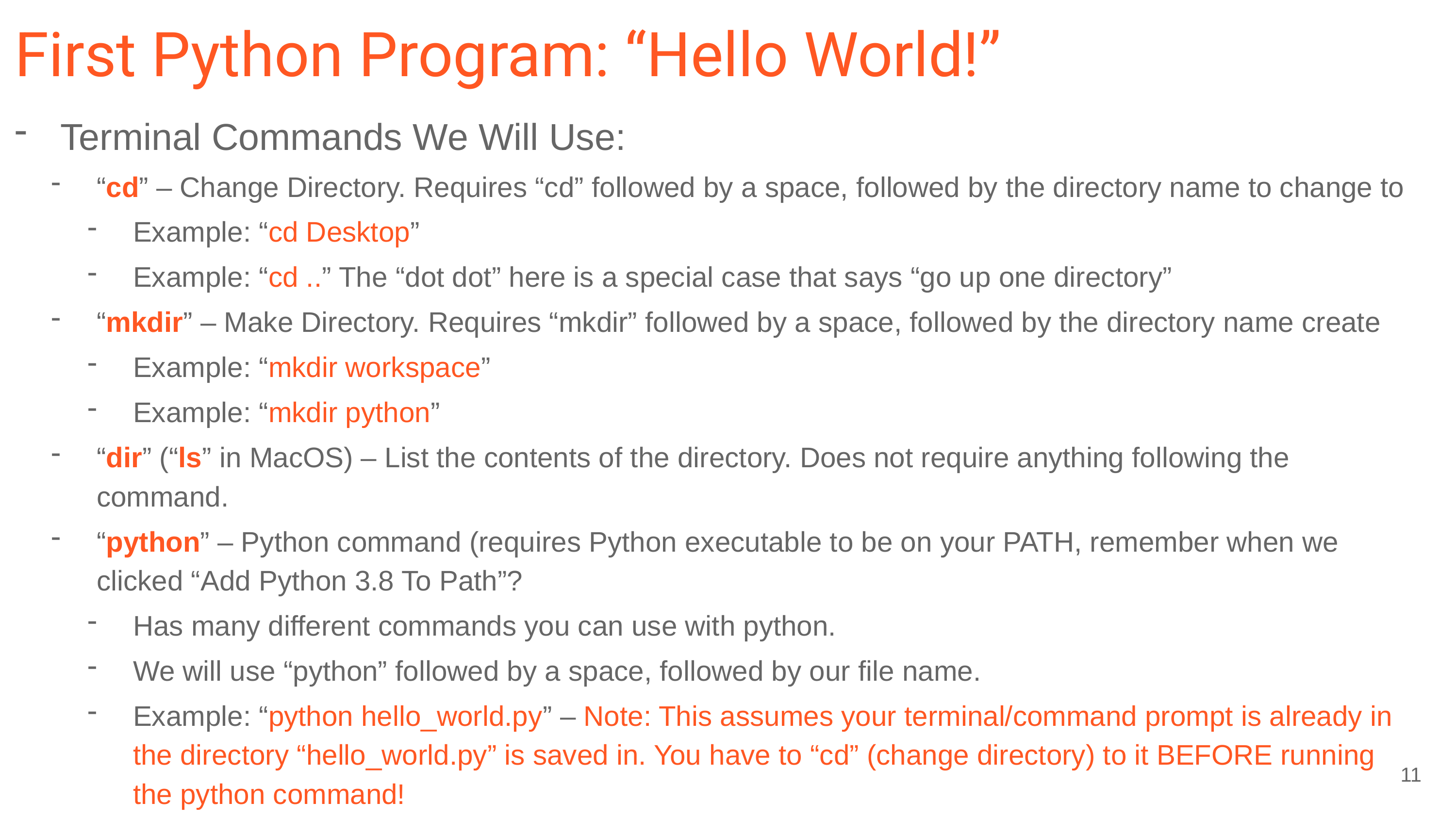

# First Python Program: “Hello World!”
Terminal Commands We Will Use:
“cd” – Change Directory. Requires “cd” followed by a space, followed by the directory name to change to
Example: “cd Desktop”
Example: “cd ..” The “dot dot” here is a special case that says “go up one directory”
“mkdir” – Make Directory. Requires “mkdir” followed by a space, followed by the directory name create
Example: “mkdir workspace”
Example: “mkdir python”
“dir” (“ls” in MacOS) – List the contents of the directory. Does not require anything following the command.
“python” – Python command (requires Python executable to be on your PATH, remember when we clicked “Add Python 3.8 To Path”?
Has many different commands you can use with python.
We will use “python” followed by a space, followed by our file name.
Example: “python hello_world.py” – Note: This assumes your terminal/command prompt is already in the directory “hello_world.py” is saved in. You have to “cd” (change directory) to it BEFORE running the python command!

11